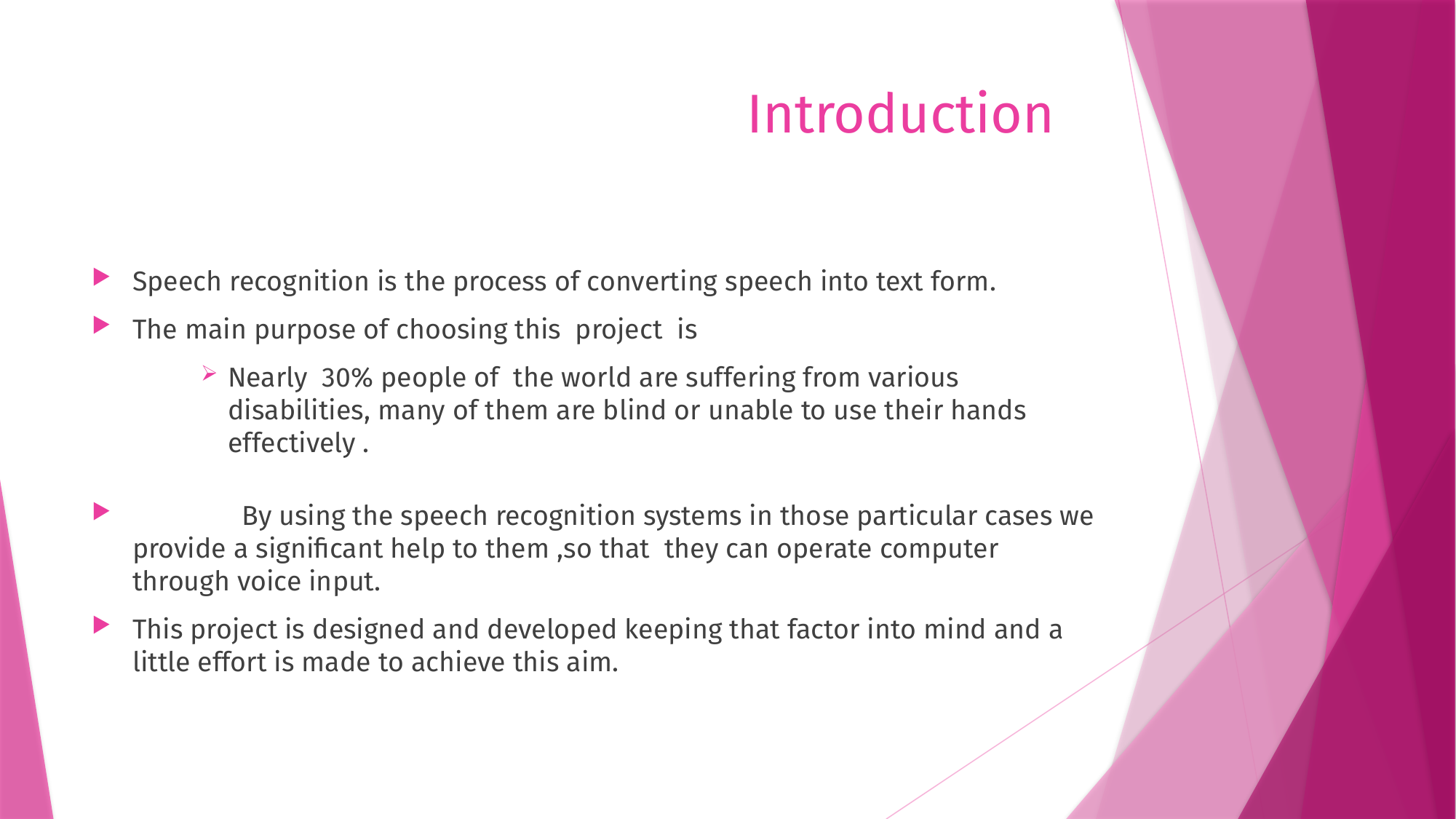

# Introduction
Speech recognition is the process of converting speech into text form.
The main purpose of choosing this  project  is
Nearly  30% people of  the world are suffering from various disabilities, many of them are blind or unable to use their hands effectively .
	By using the speech recognition systems in those particular cases we provide a significant help to them ,so that  they can operate computer through voice input.
This project is designed and developed keeping that factor into mind and a little effort is made to achieve this aim.